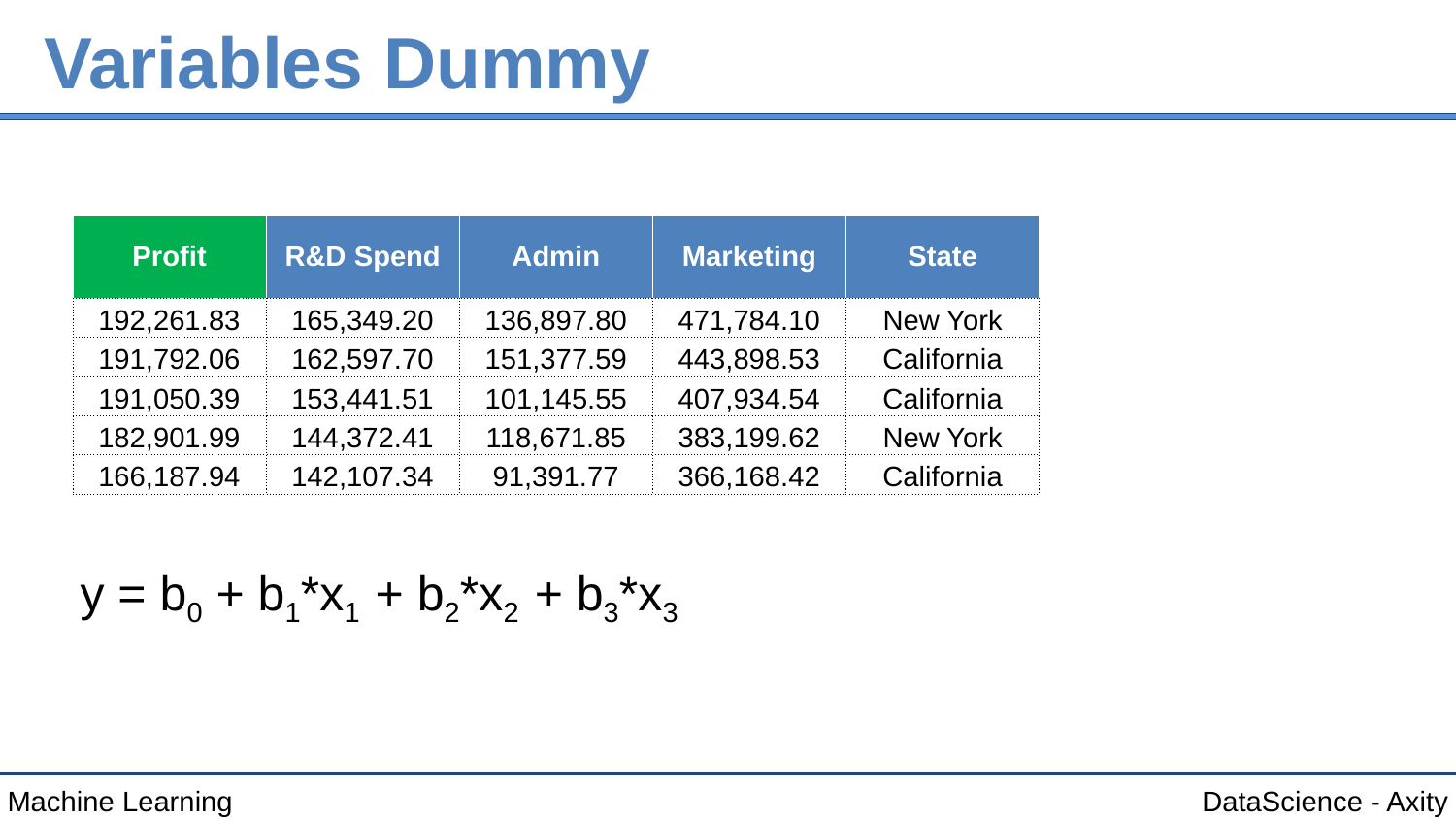

# Variables Dummy
| Profit | R&D Spend | Admin | Marketing | State |
| --- | --- | --- | --- | --- |
| 192,261.83 | 165,349.20 | 136,897.80 | 471,784.10 | New York |
| 191,792.06 | 162,597.70 | 151,377.59 | 443,898.53 | California |
| 191,050.39 | 153,441.51 | 101,145.55 | 407,934.54 | California |
| 182,901.99 | 144,372.41 | 118,671.85 | 383,199.62 | New York |
| 166,187.94 | 142,107.34 | 91,391.77 | 366,168.42 | California |
y = b0 + b1*x1  + b2*x2  + b3*x3